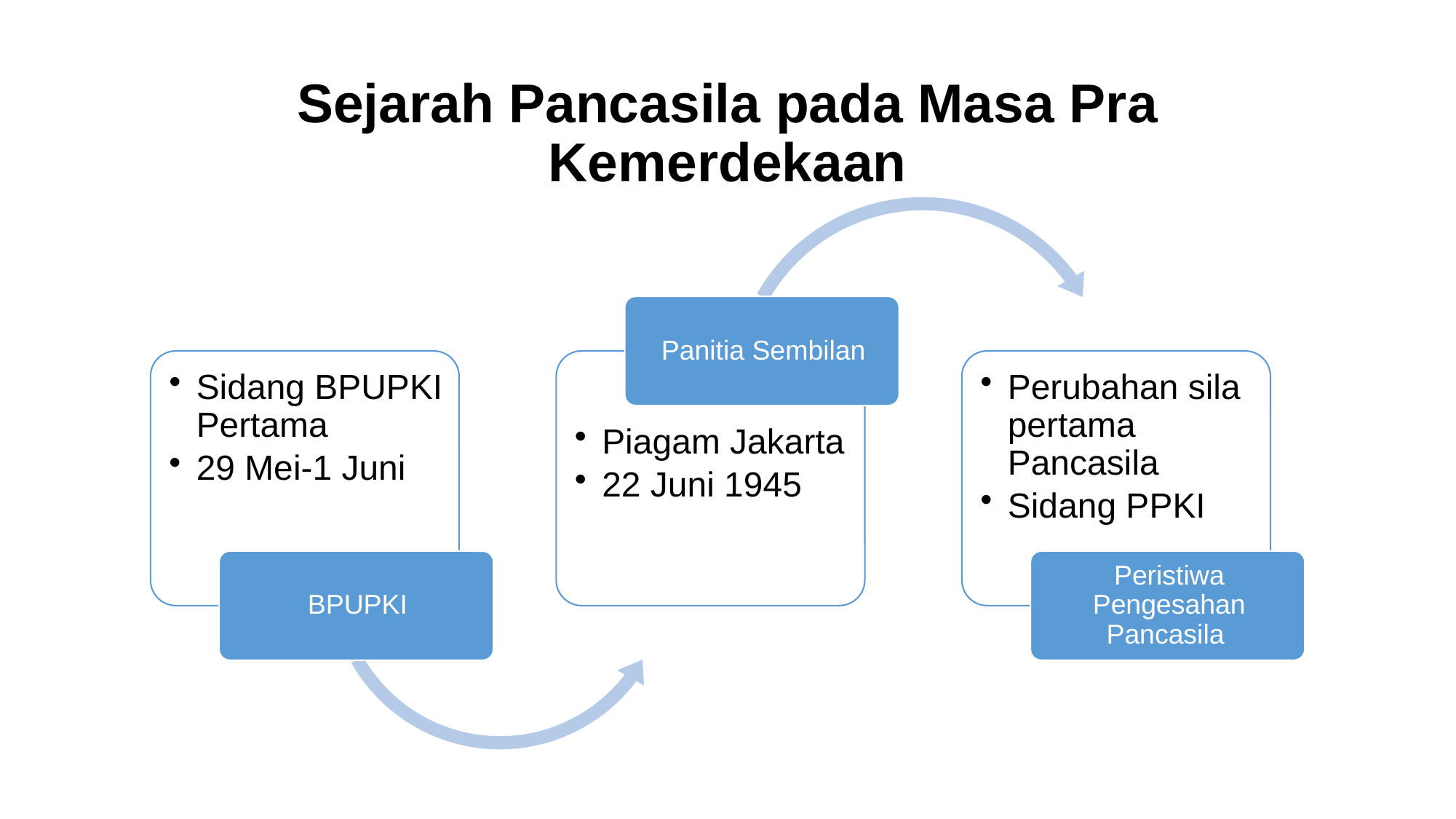

# Sejarah Pancasila pada Masa Pra Kemerdekaan
Sidang BPUPKI Pertama
29 Mei-1 Juni
BPUPKI
Piagam Jakarta
22 Juni 1945
Panitia Sembilan
Perubahan sila pertama Pancasila
Sidang PPKI
Peristiwa Pengesahan Pancasila